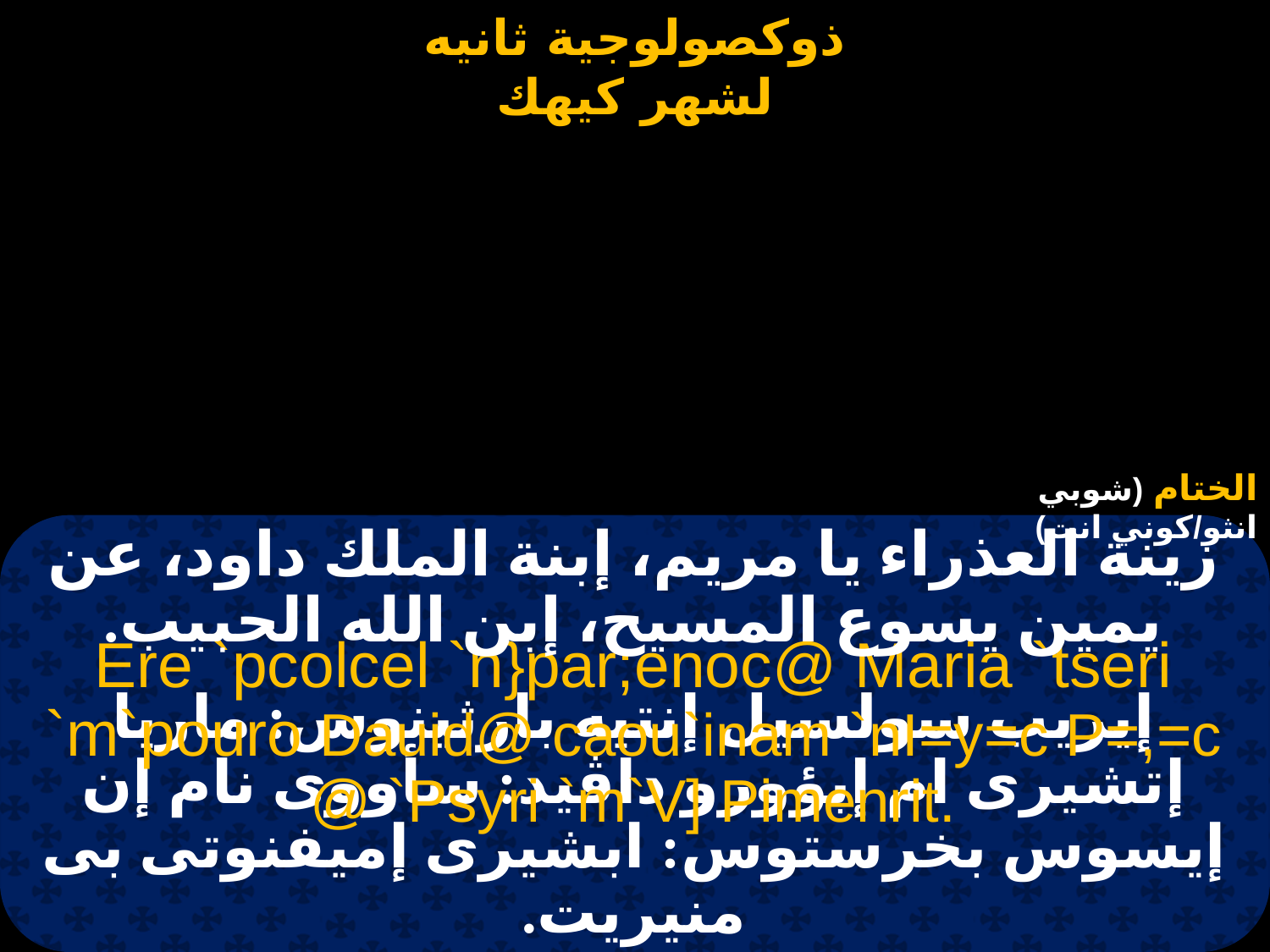

# كيهك 2
الختام (شوبي انثو/كوني انت)
زينة العذراء يا مريم، إبنة الملك داود، عن يمين يسوع المسيح، إبن الله الحبيب.
Ere `pcolcel `n}par;enoc@ Maria `tseri `m`pouro Dauid@ caou`inam `nI=y=c P=,=c @ `Psyri `m`V] Pimenrit.
إيريب سولسيل إنتيه بارثينوس: ماريا إتشيرى ام إبؤورو داڤيد: سأووى نام إن إيسوس بخرستوس: ابشيرى إميفنوتى بى منيريت.